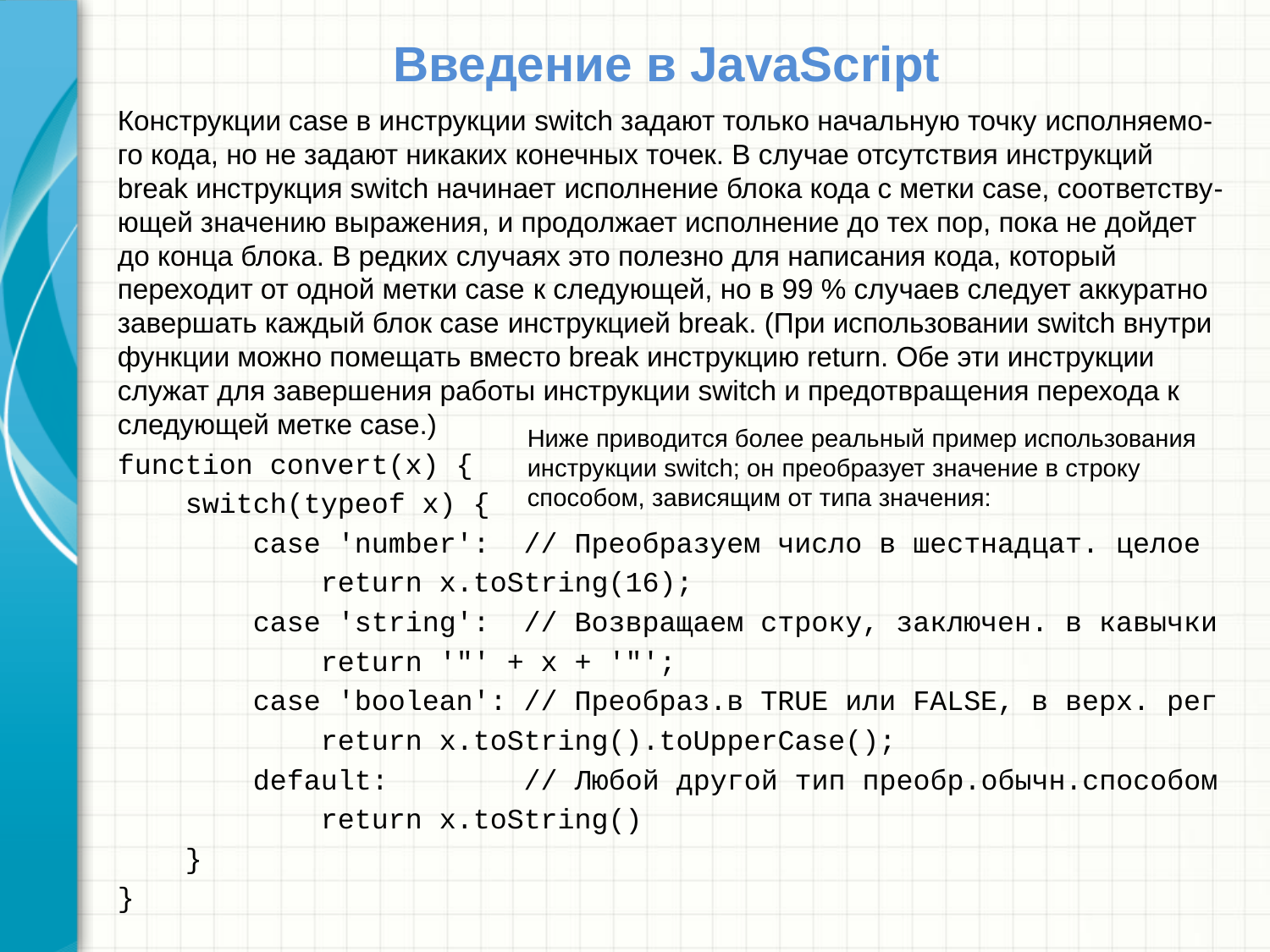

# Введение в JavaScript
Конструкции case в инструкции switch задают только начальную точку исполняемо-го кода, но не задают никаких конечных точек. В случае отсутствия инструкций break инструкция switch начинает исполнение блока кода с метки case, соответству-ющей значению выражения, и продолжает исполнение до тех пор, пока не дойдет до конца блока. В редких случаях это полезно для написания кода, который переходит от одной метки case к следующей, но в 99 % случаев следует аккуратно завершать каждый блок case инструкцией break. (При использовании switch внутри функции можно помещать вместо break инструкцию return. Обе эти инструкции служат для завершения работы инструкции switch и предотвращения перехода к следующей метке case.)
function convert(x) {
    switch(typeof x) {
        case 'number':  // Преобразуем число в шестнадцат. целое
            return x.toString(16);
        case 'string':  // Возвращаем строку, заключен. в кавычки
            return '"' + x + '"';
        case 'boolean': // Преобраз.в TRUE или FALSE, в верх. рег
            return x.toString().toUpperCase();
        default:        // Любой другой тип преобр.обычн.способом
            return x.toString()
    }
}
Ниже приводится более реальный пример использования инструкции switch; он преобразует значение в строку способом, зависящим от типа значения: